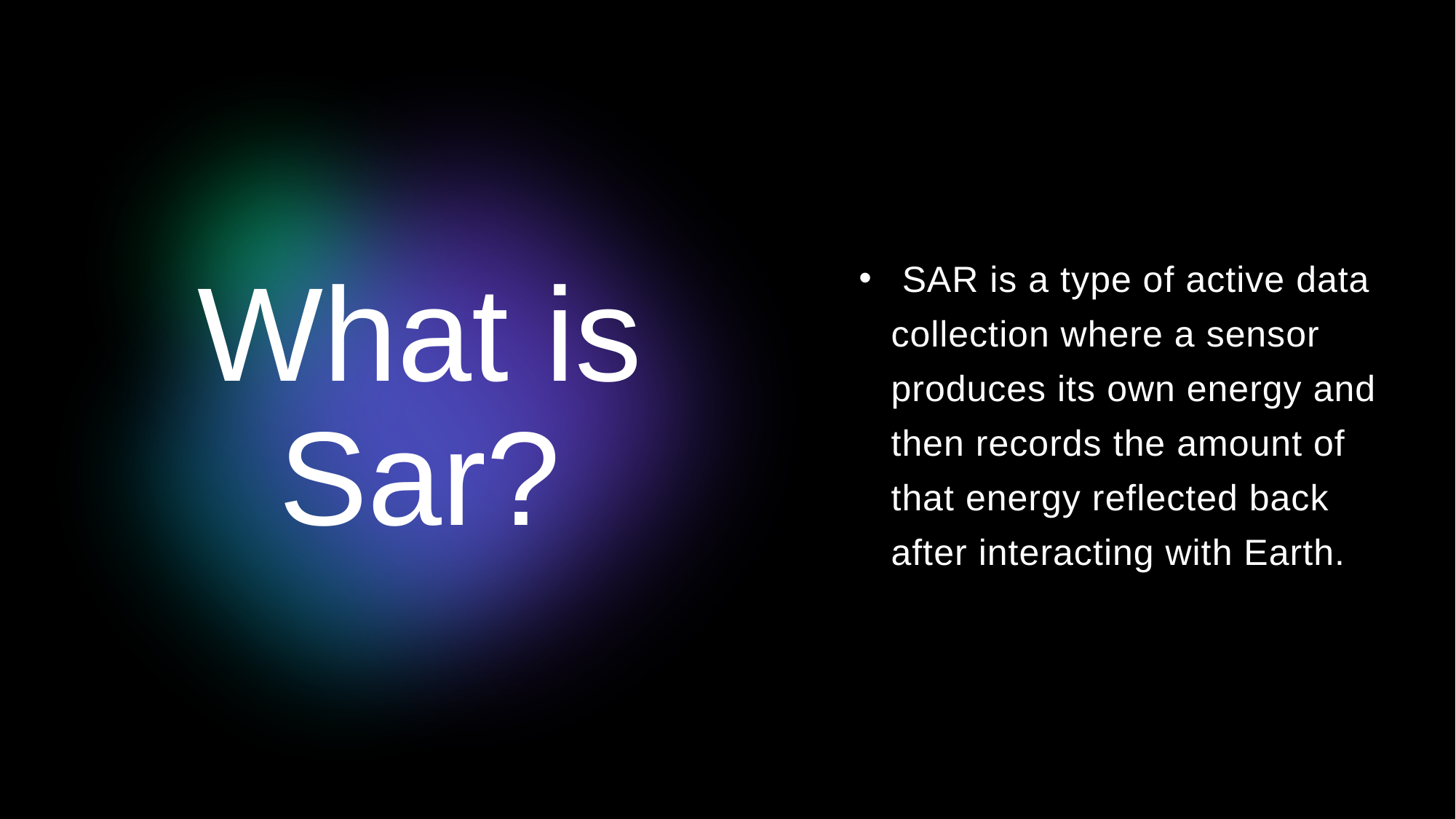

SAR is a type of active data collection where a sensor produces its own energy and then records the amount of that energy reflected back after interacting with Earth.
# What is Sar?